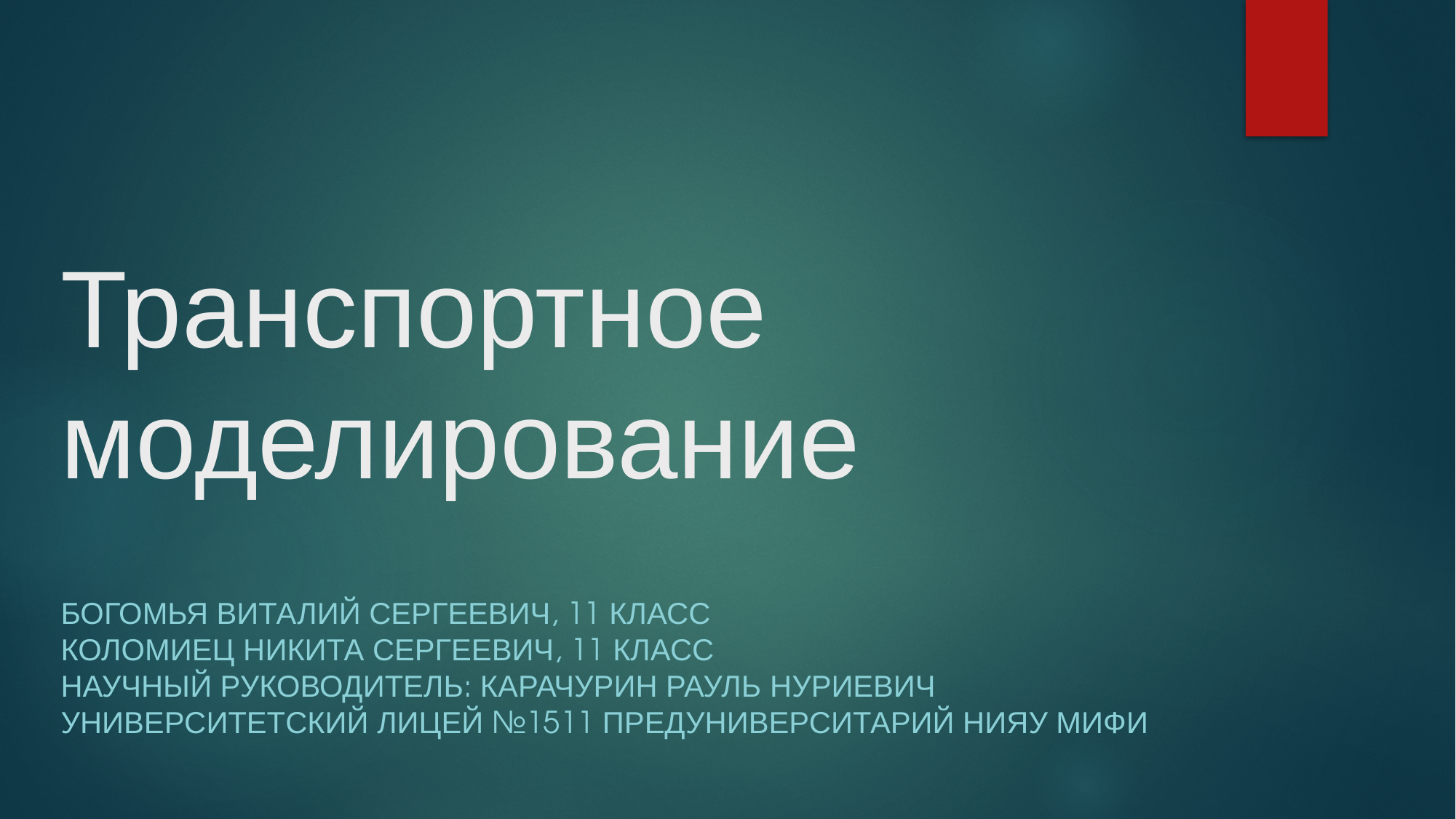

# Транспортное моделирование
Богомья Виталий Сергеевич, 11 класс
Коломиец Никита Сергеевич, 11 класс
Научный руководитель: Карачурин Рауль Нуриевич
Университетский Лицей №1511 Предуниверситарий НИЯУ МИФИ